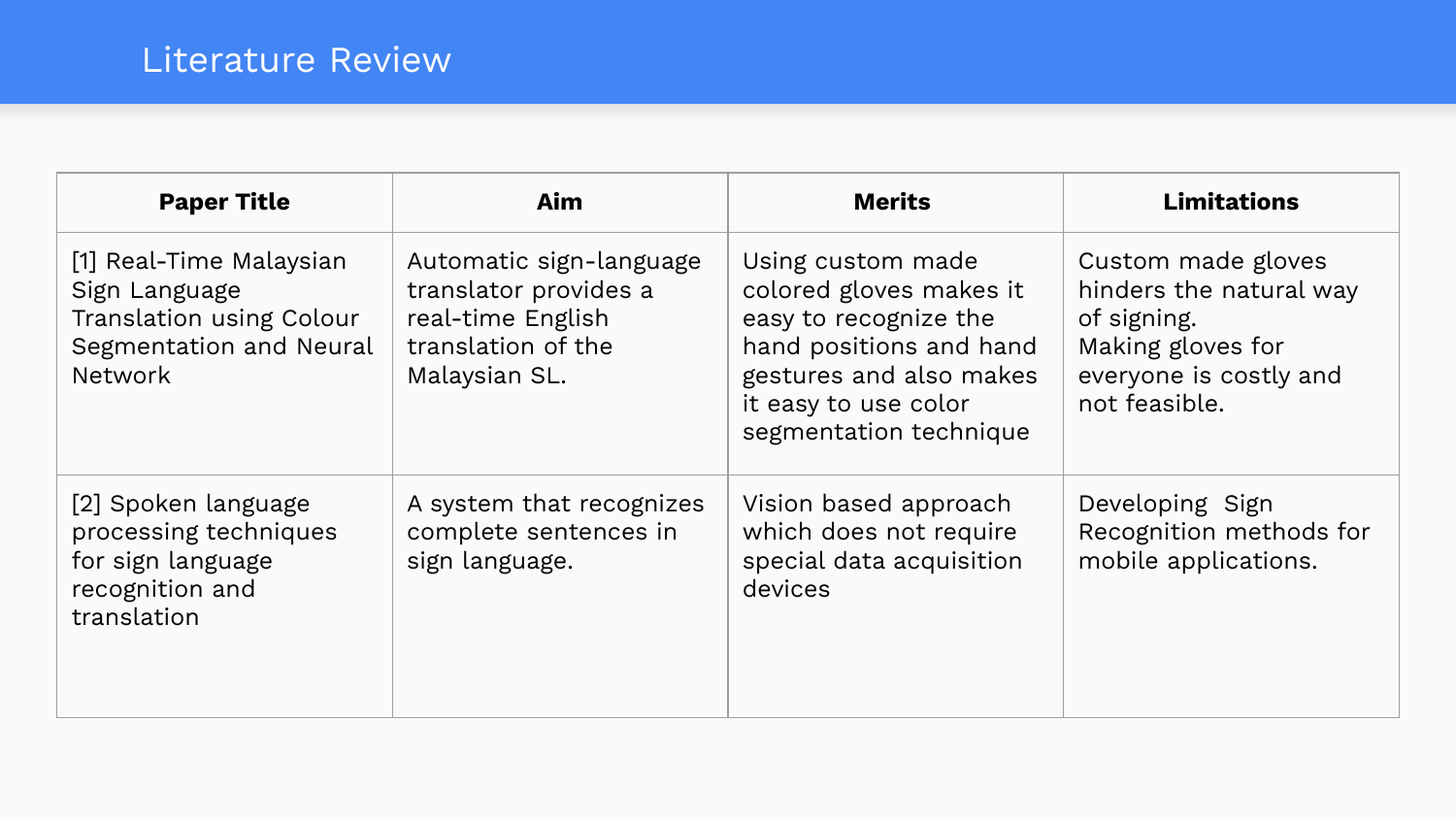

# Literature Review
| Paper Title | Aim | Merits | Limitations |
| --- | --- | --- | --- |
| [1] Real-Time Malaysian Sign Language Translation using Colour Segmentation and Neural Network | Automatic sign-language translator provides a real-time English translation of the Malaysian SL. | Using custom made colored gloves makes it easy to recognize the hand positions and hand gestures and also makes it easy to use color segmentation technique | Custom made gloves hinders the natural way of signing. Making gloves for everyone is costly and not feasible. |
| [2] Spoken language processing techniques for sign language recognition and translation | A system that recognizes complete sentences in sign language. | Vision based approach which does not require special data acquisition devices | Developing Sign Recognition methods for mobile applications. |